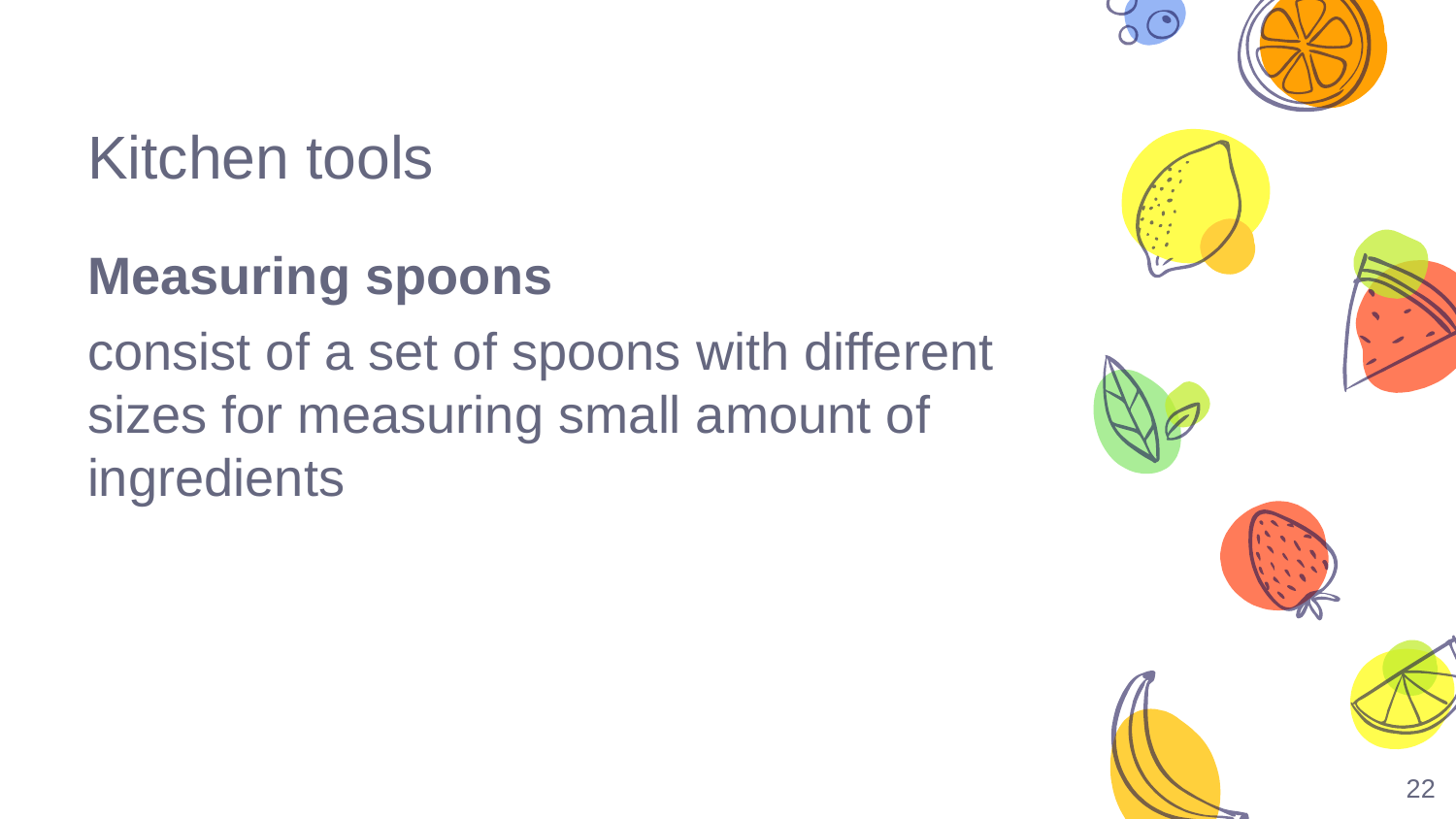

# Kitchen tools
Measuring spoons
consist of a set of spoons with different sizes for measuring small amount of ingredients
22